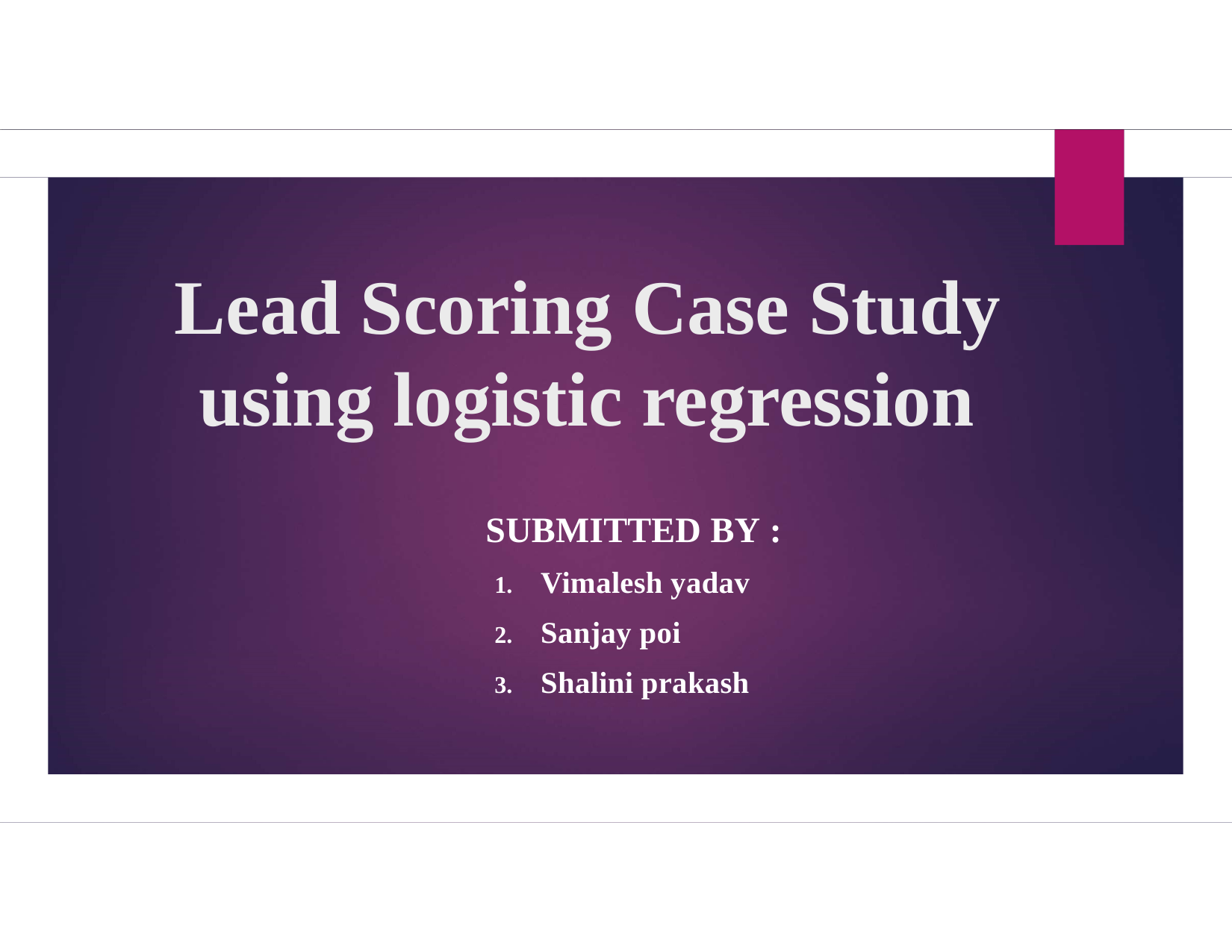

# Lead Scoring Case Study  using logistic regression
SUBMITTED BY :
Vimalesh yadav
Sanjay poi
Shalini prakash